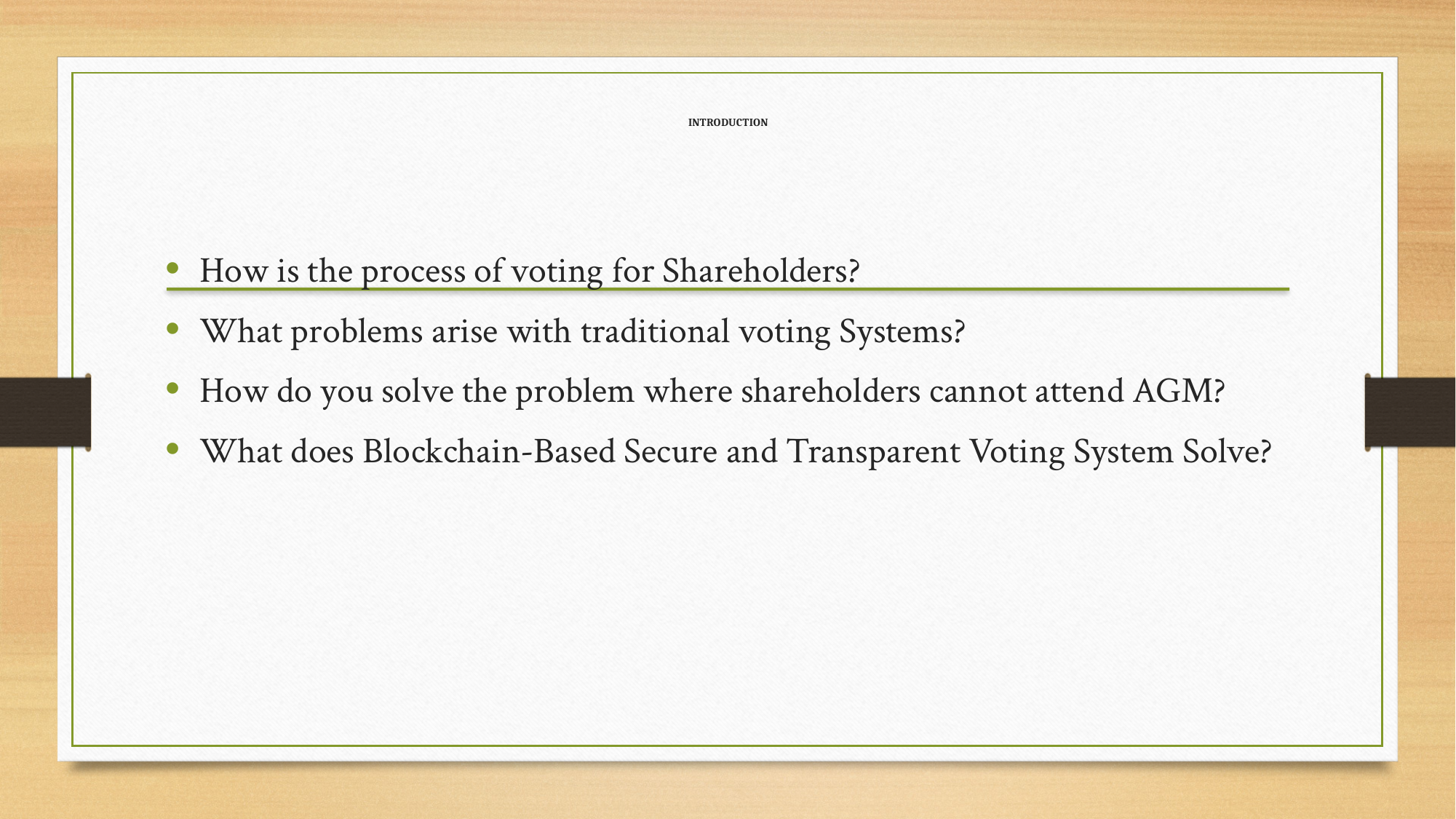

# INTRODUCTION
How is the process of voting for Shareholders?
What problems arise with traditional voting Systems?
How do you solve the problem where shareholders cannot attend AGM?
What does Blockchain-Based Secure and Transparent Voting System Solve?